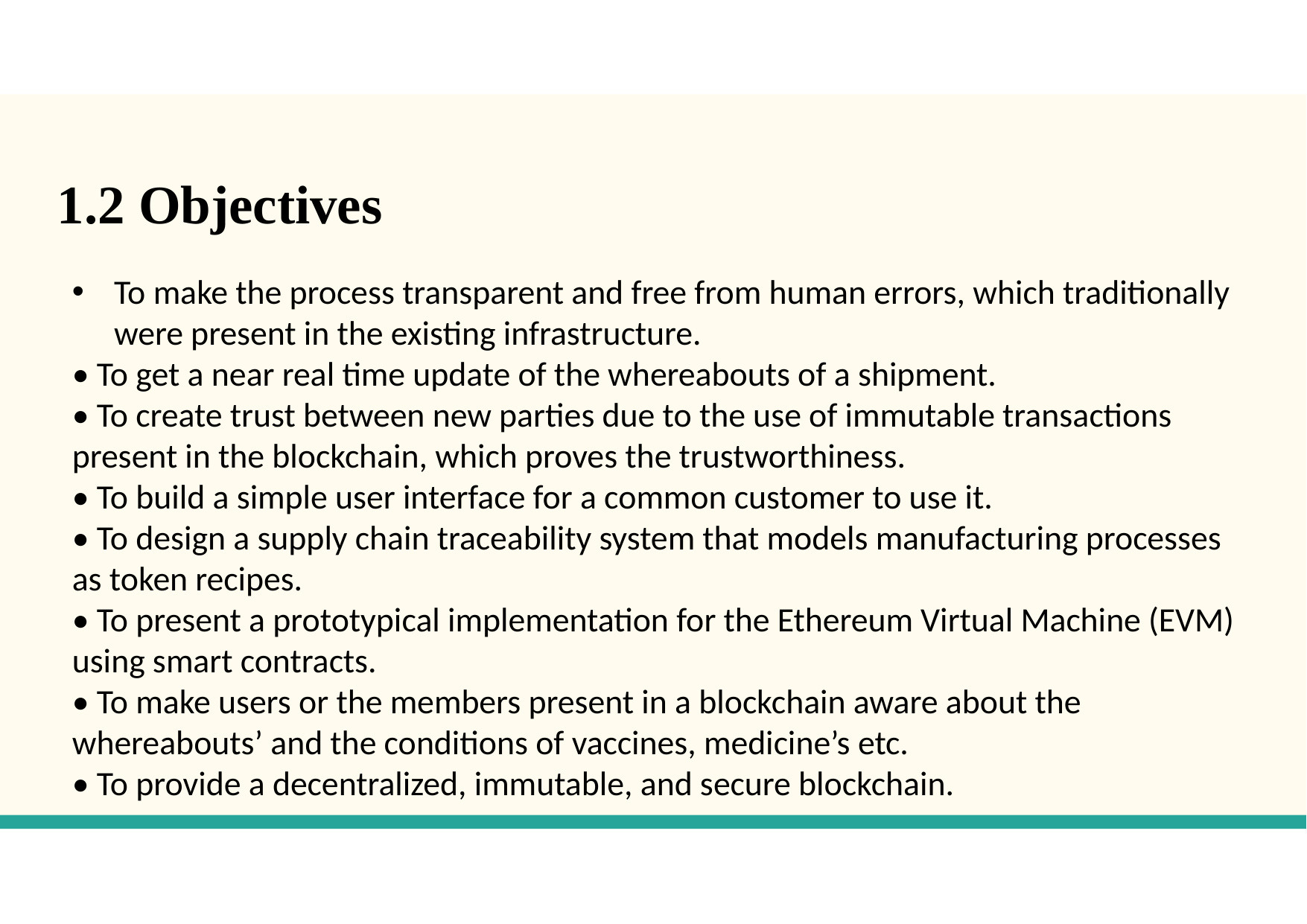

# 1.2 Objectives
To make the process transparent and free from human errors, which traditionally were present in the existing infrastructure.
• To get a near real time update of the whereabouts of a shipment.
• To create trust between new parties due to the use of immutable transactions present in the blockchain, which proves the trustworthiness.
• To build a simple user interface for a common customer to use it.
• To design a supply chain traceability system that models manufacturing processes as token recipes.
• To present a prototypical implementation for the Ethereum Virtual Machine (EVM) using smart contracts.
• To make users or the members present in a blockchain aware about the whereabouts’ and the conditions of vaccines, medicine’s etc.
• To provide a decentralized, immutable, and secure blockchain.